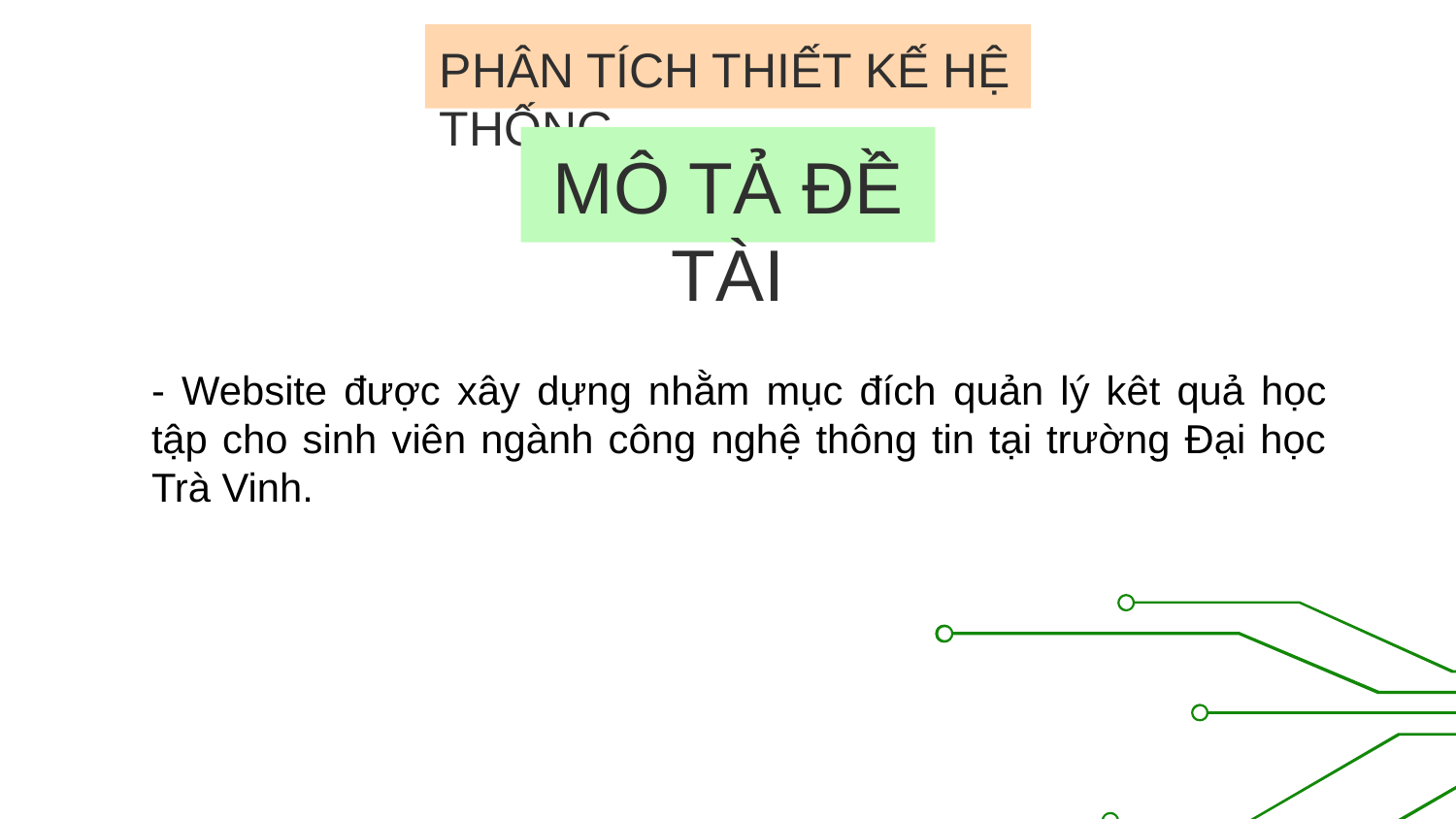

# PHÂN TÍCH THIẾT KẾ HỆ THỐNG
MÔ TẢ ĐỀ TÀI
- Website được xây dựng nhằm mục đích quản lý kêt quả học tập cho sinh viên ngành công nghệ thông tin tại trường Đại học Trà Vinh.